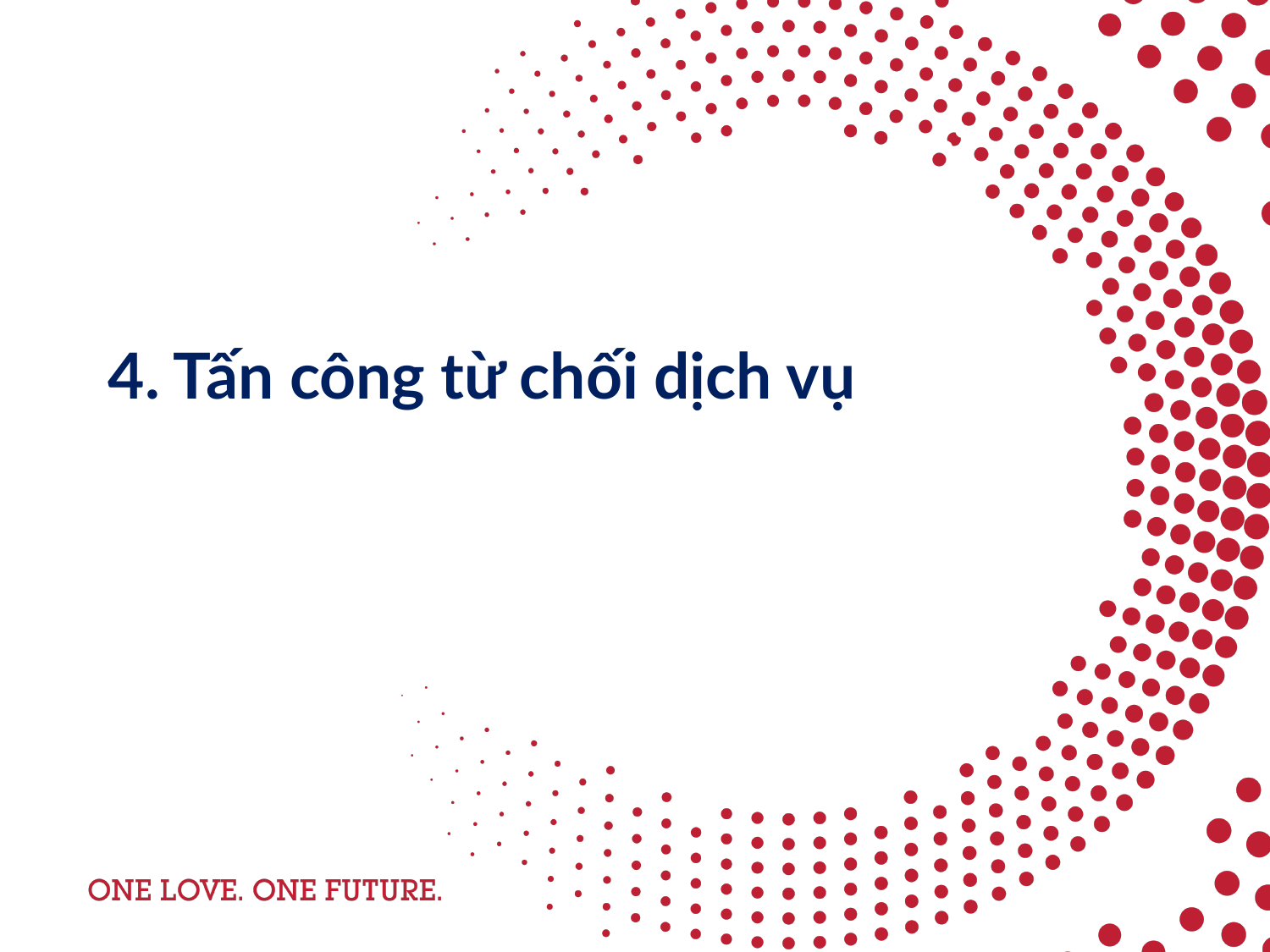

# 4. Tấn công từ chối dịch vụ